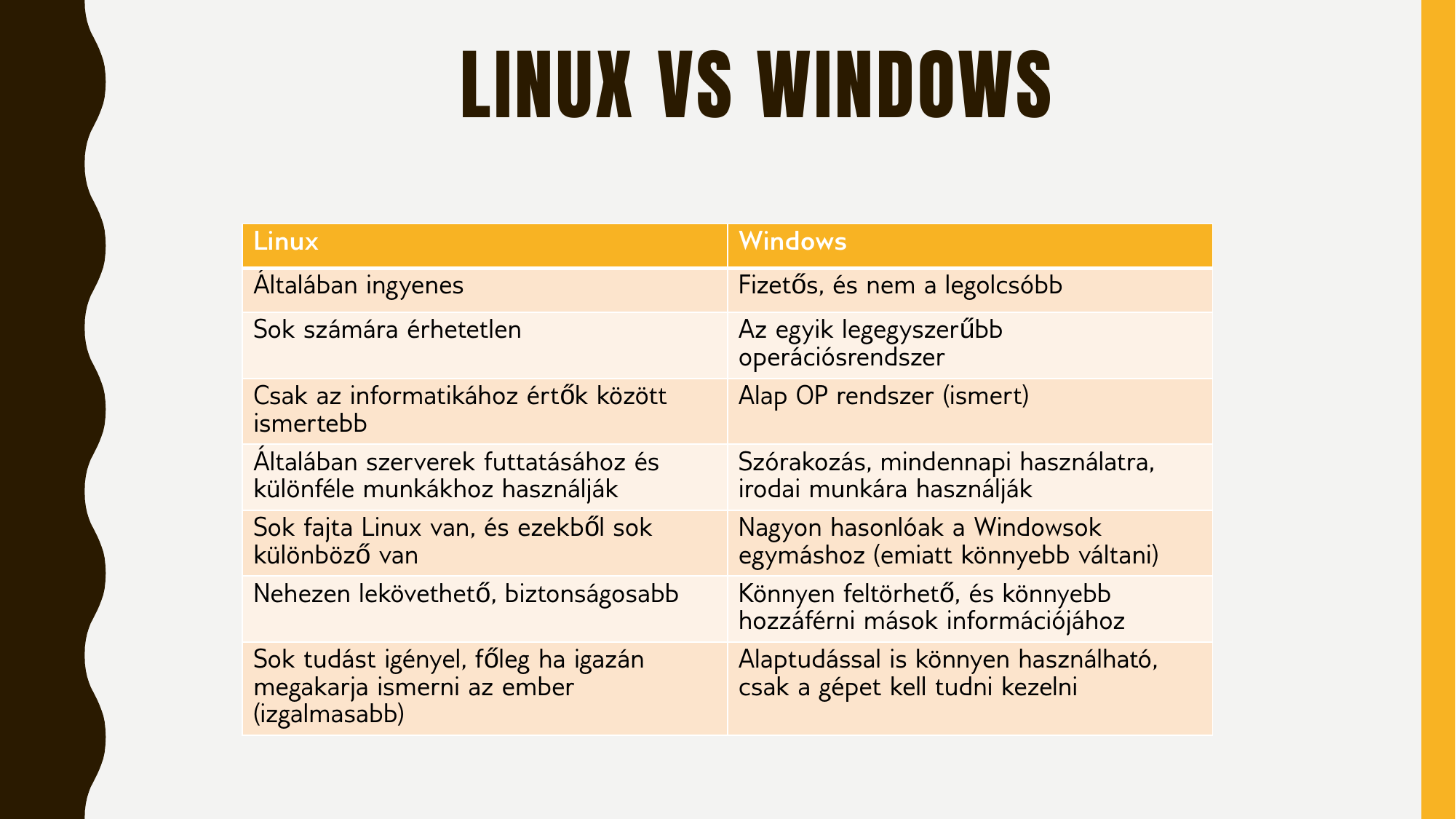

# Linux vs windows
| Linux | Windows |
| --- | --- |
| Általában ingyenes | Fizetős, és nem a legolcsóbb |
| Sok számára érhetetlen | Az egyik legegyszerűbb operációsrendszer |
| Csak az informatikához értők között ismertebb | Alap OP rendszer (ismert) |
| Általában szerverek futtatásához és különféle munkákhoz használják | Szórakozás, mindennapi használatra, irodai munkára használják |
| Sok fajta Linux van, és ezekből sok különböző van | Nagyon hasonlóak a Windowsok egymáshoz (emiatt könnyebb váltani) |
| Nehezen lekövethető, biztonságosabb | Könnyen feltörhető, és könnyebb hozzáférni mások információjához |
| Sok tudást igényel, főleg ha igazán megakarja ismerni az ember (izgalmasabb) | Alaptudással is könnyen használható, csak a gépet kell tudni kezelni |